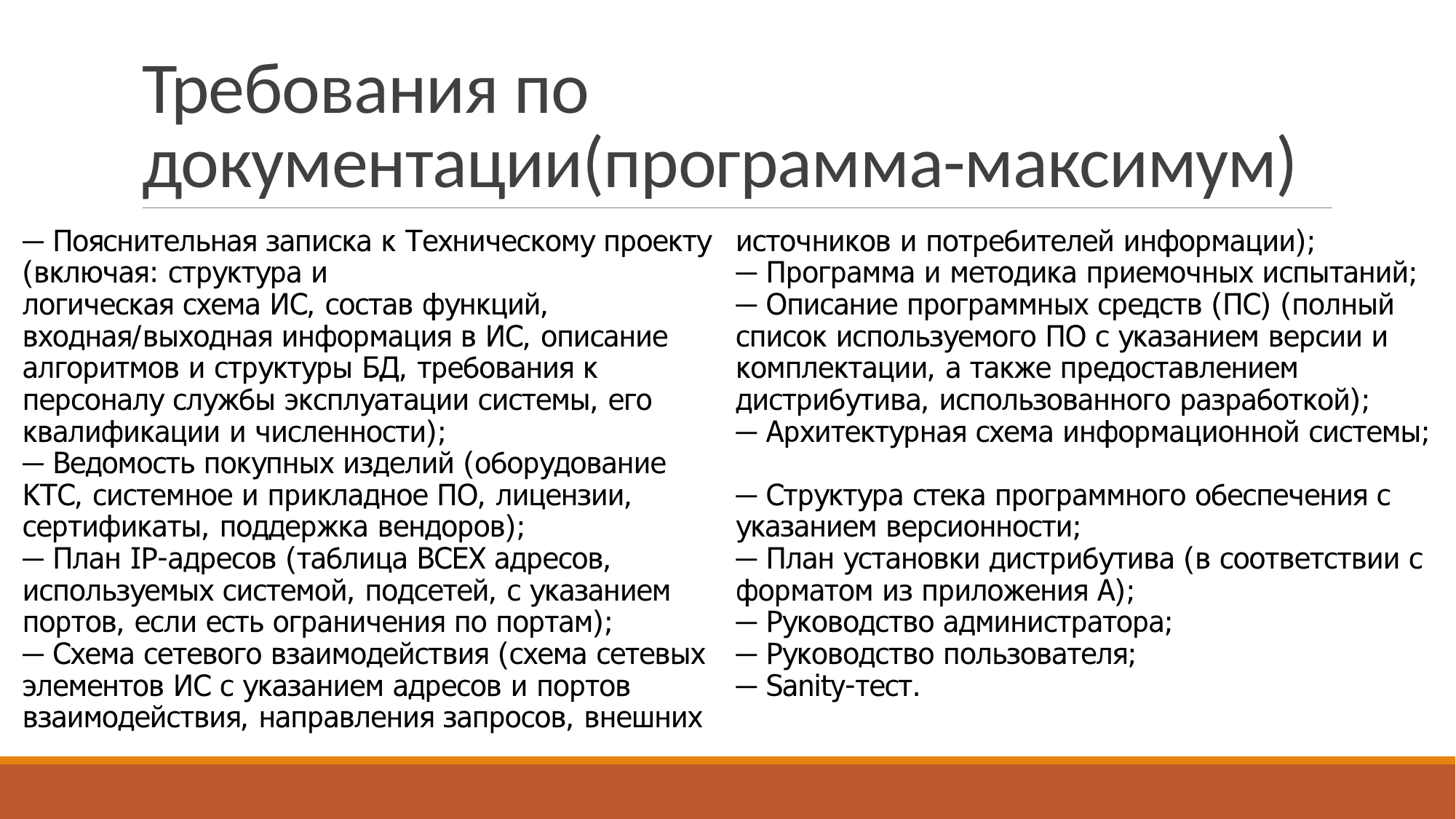

# Требования по документации(программа-максимум)
─ Пояснительная записка к Техническому проекту (включая: структура и
логическая схема ИС, состав функций, входная/выходная информация в ИС, описание алгоритмов и структуры БД, требования к персоналу службы эксплуатации системы, его квалификации и численности);
─ Ведомость покупных изделий (оборудование КТС, системное и прикладное ПО, лицензии, сертификаты, поддержка вендоров);
─ План IP-адресов (таблица ВСЕХ адресов, используемых системой, подсетей, с указанием портов, если есть ограничения по портам);
─ Схема сетевого взаимодействия (схема сетевых элементов ИС с указанием адресов и портов взаимодействия, направления запросов, внешних источников и потребителей информации);
─ Программа и методика приемочных испытаний;
─ Описание программных средств (ПС) (полный список используемого ПО с указанием версии и комплектации, а также предоставлением дистрибутива, использованного разработкой);
─ Архитектурная схема информационной системы;
─ Структура стека программного обеспечения с указанием версионности;
─ План установки дистрибутива (в соответствии с форматом из приложения А);
─ Руководство администратора;
─ Руководство пользователя;
─ Sanity-тест.